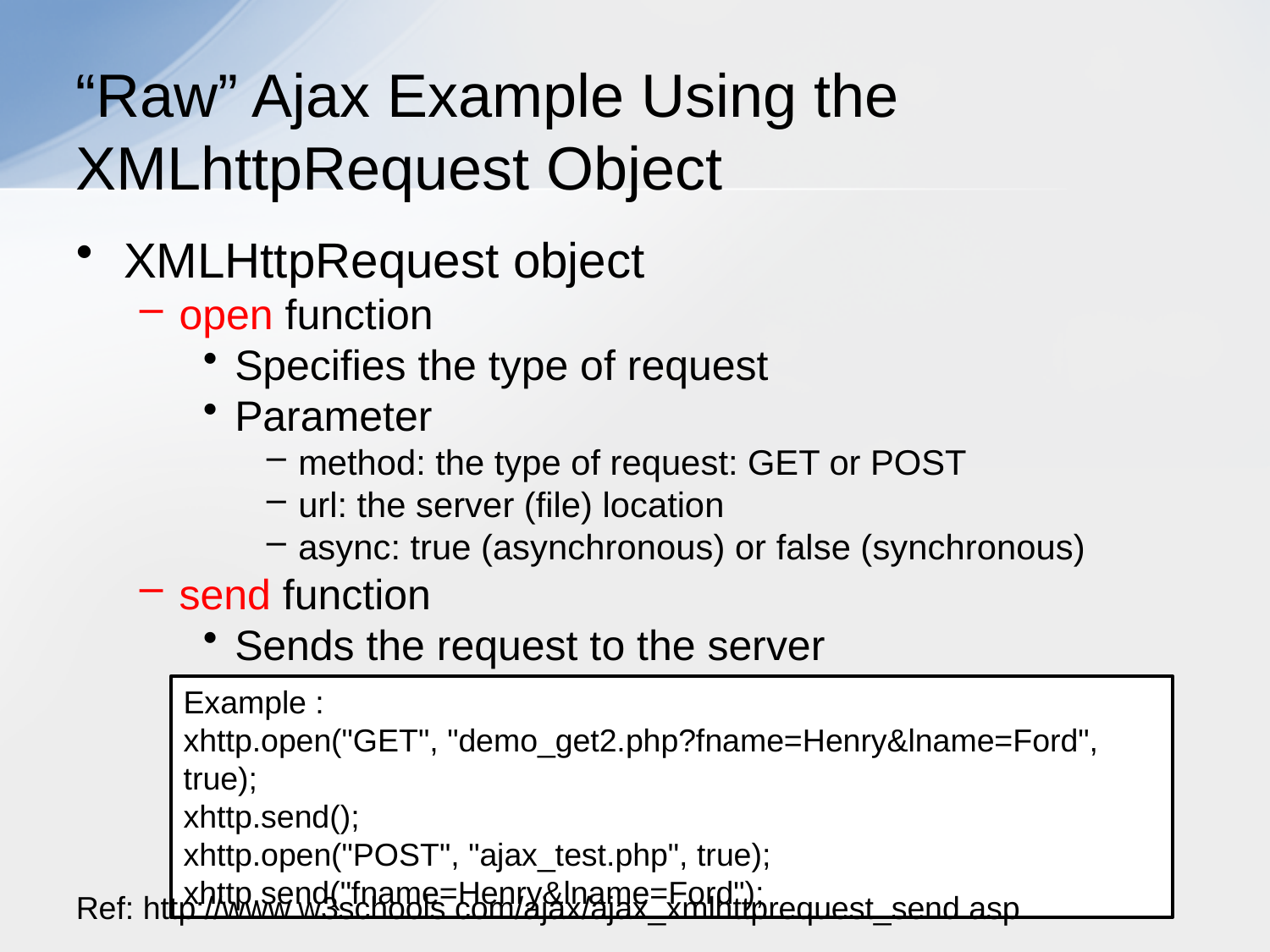

# “Raw” Ajax Example Using the XMLhttpRequest Object
XMLHttpRequest object
open function
Specifies the type of request
Parameter
method: the type of request: GET or POST
url: the server (file) location
async: true (asynchronous) or false (synchronous)
send function
Sends the request to the server
Example :
xhttp.open("GET", "demo_get2.php?fname=Henry&lname=Ford", true);
xhttp.send();
xhttp.open("POST", "ajax_test.php", true);
xhttp.send("fname=Henry&lname=Ford");
11
Ref: http://www.w3schools.com/ajax/ajax_xmlhttprequest_send.asp